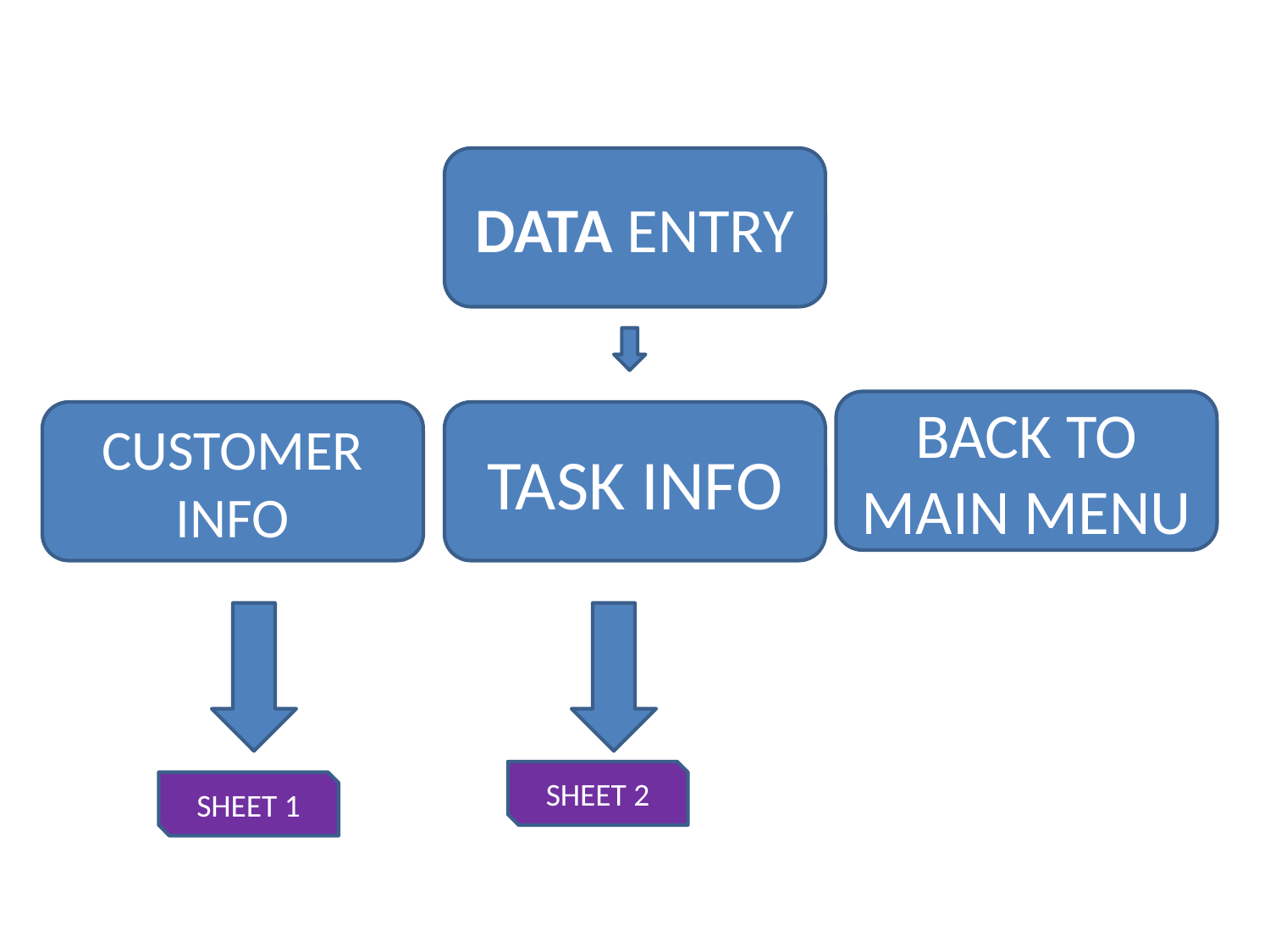

DATA ENTRY

BACK TO MAIN MENU
CUSTOMER INFO
TASK INFO

SHEET 2
SHEET 1